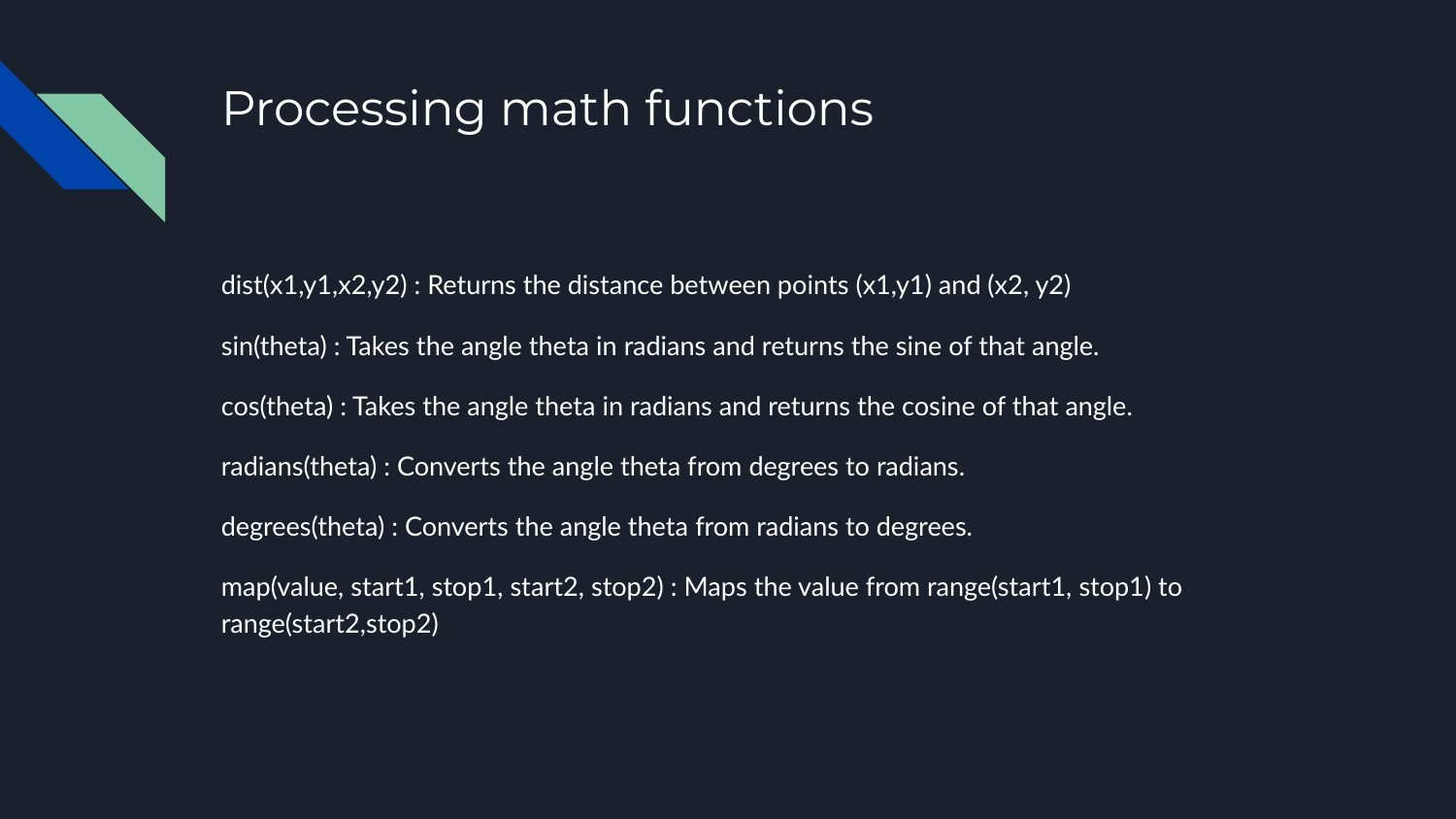

# Processing math functions
dist(x1,y1,x2,y2) : Returns the distance between points (x1,y1) and (x2, y2)
sin(theta) : Takes the angle theta in radians and returns the sine of that angle.
cos(theta) : Takes the angle theta in radians and returns the cosine of that angle.
radians(theta) : Converts the angle theta from degrees to radians.
degrees(theta) : Converts the angle theta from radians to degrees.
map(value, start1, stop1, start2, stop2) : Maps the value from range(start1, stop1) to range(start2,stop2)